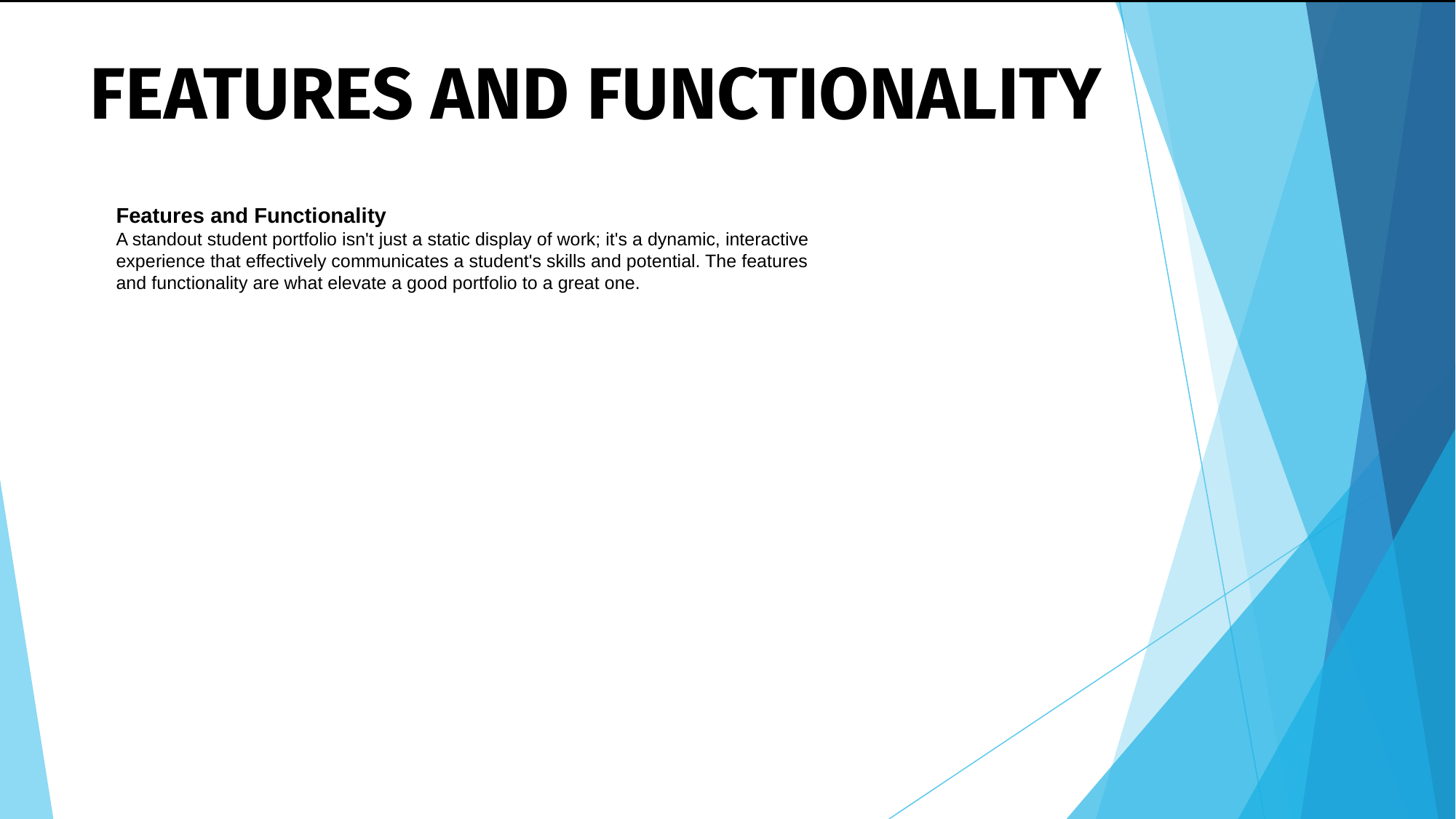

# FEATURES AND FUNCTIONALITY
Features and Functionality
A standout student portfolio isn't just a static display of work; it's a dynamic, interactive experience that effectively communicates a student's skills and potential. The features and functionality are what elevate a good portfolio to a great one.